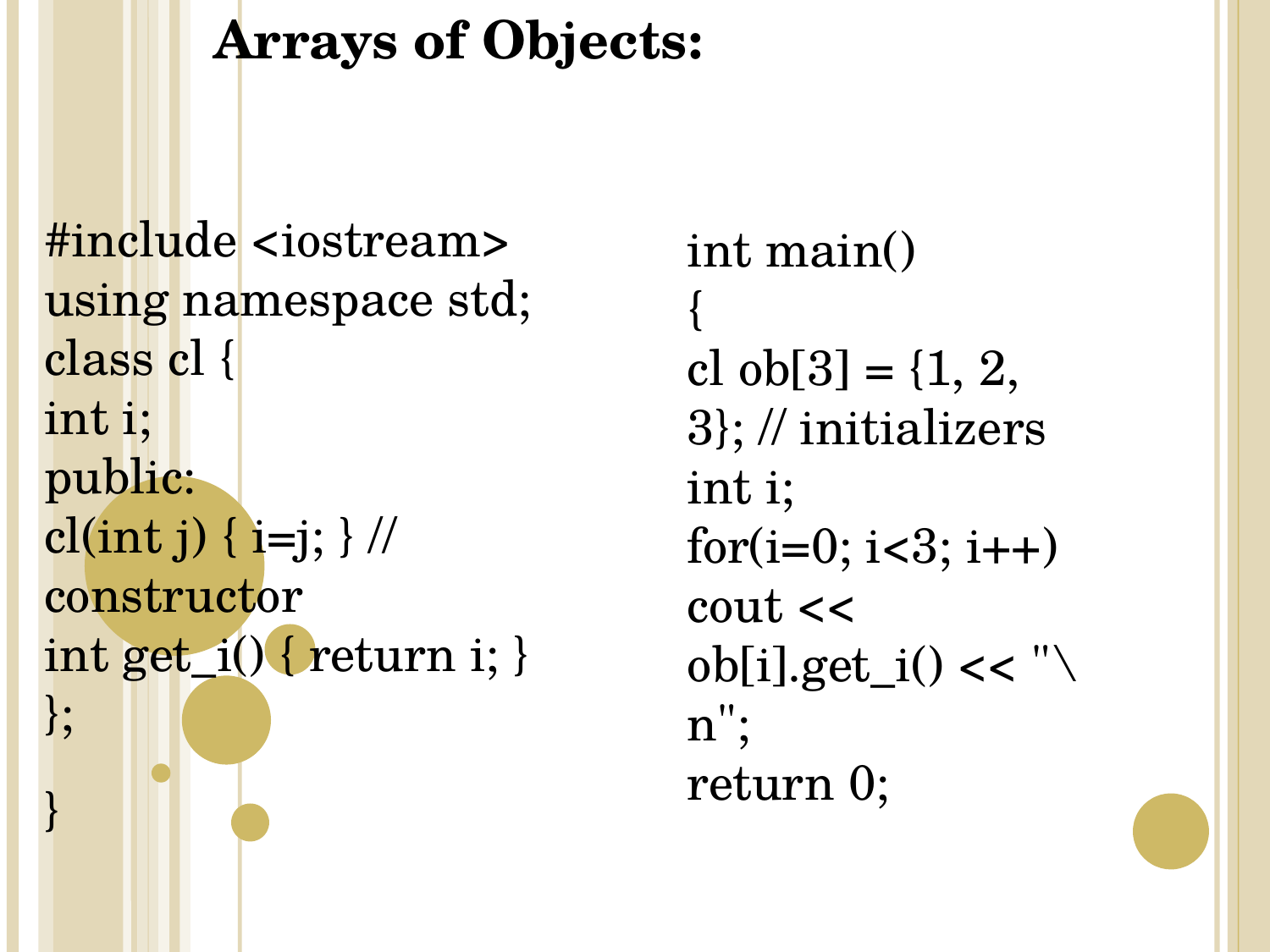

Arrays of Objects:
#include <iostream>
using namespace std;
class cl {
int i;
public:
cl(int j) { i=j; } // constructor
int get_i() { return i; }
};

}
int main()
{
cl ob[3] = {1, 2, 3}; // initializers
int i;
for(i=0; i<3; i++)
cout << ob[i].get_i() << "\n";
return 0;